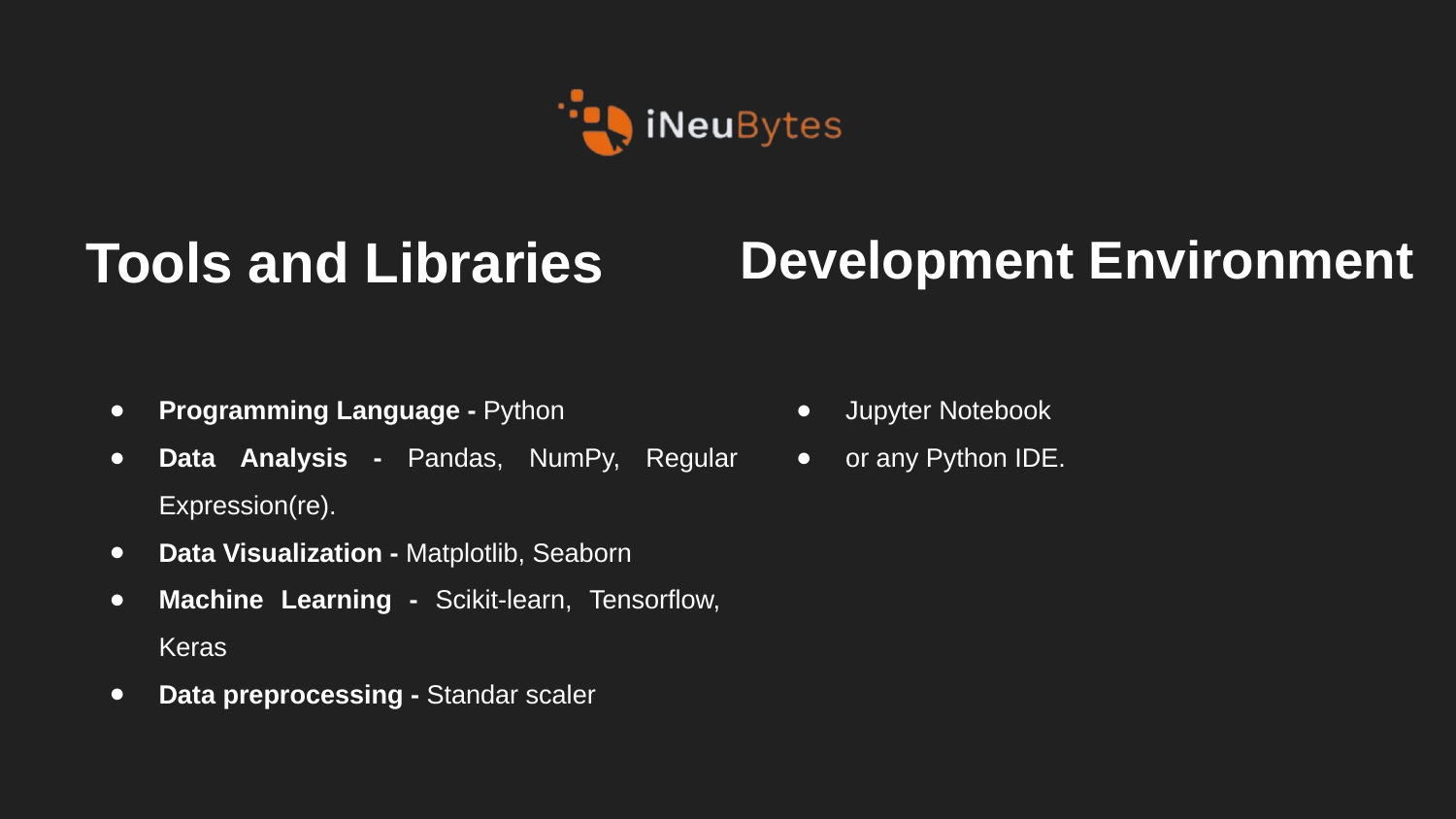

Development Environment
# Tools and Libraries

Programming Language - Python
Data Analysis - Pandas, NumPy, Regular Expression(re).
Data Visualization - Matplotlib, Seaborn
Machine Learning - Scikit-learn, Tensorflow,  Keras
Data preprocessing - Standar scaler
Jupyter Notebook
or any Python IDE.